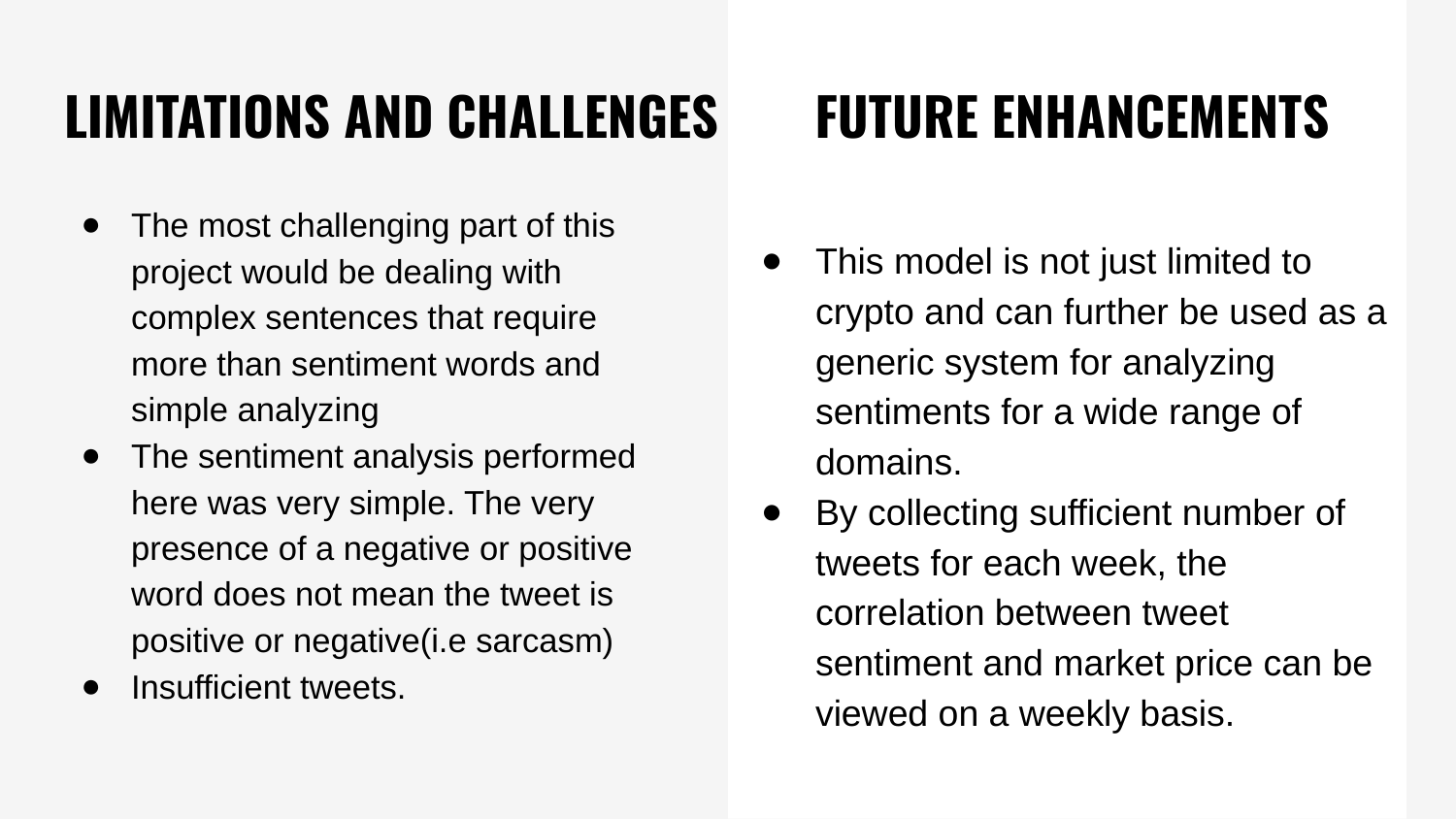

This model is not just limited to crypto and can further be used as a generic system for analyzing sentiments for a wide range of domains.
By collecting sufficient number of tweets for each week, the correlation between tweet sentiment and market price can be viewed on a weekly basis.
# LIMITATIONS AND CHALLENGES
FUTURE ENHANCEMENTS

The most challenging part of this project would be dealing with complex sentences that require more than sentiment words and simple analyzing
The sentiment analysis performed here was very simple. The very presence of a negative or positive word does not mean the tweet is positive or negative(i.e sarcasm)
Insufficient tweets.